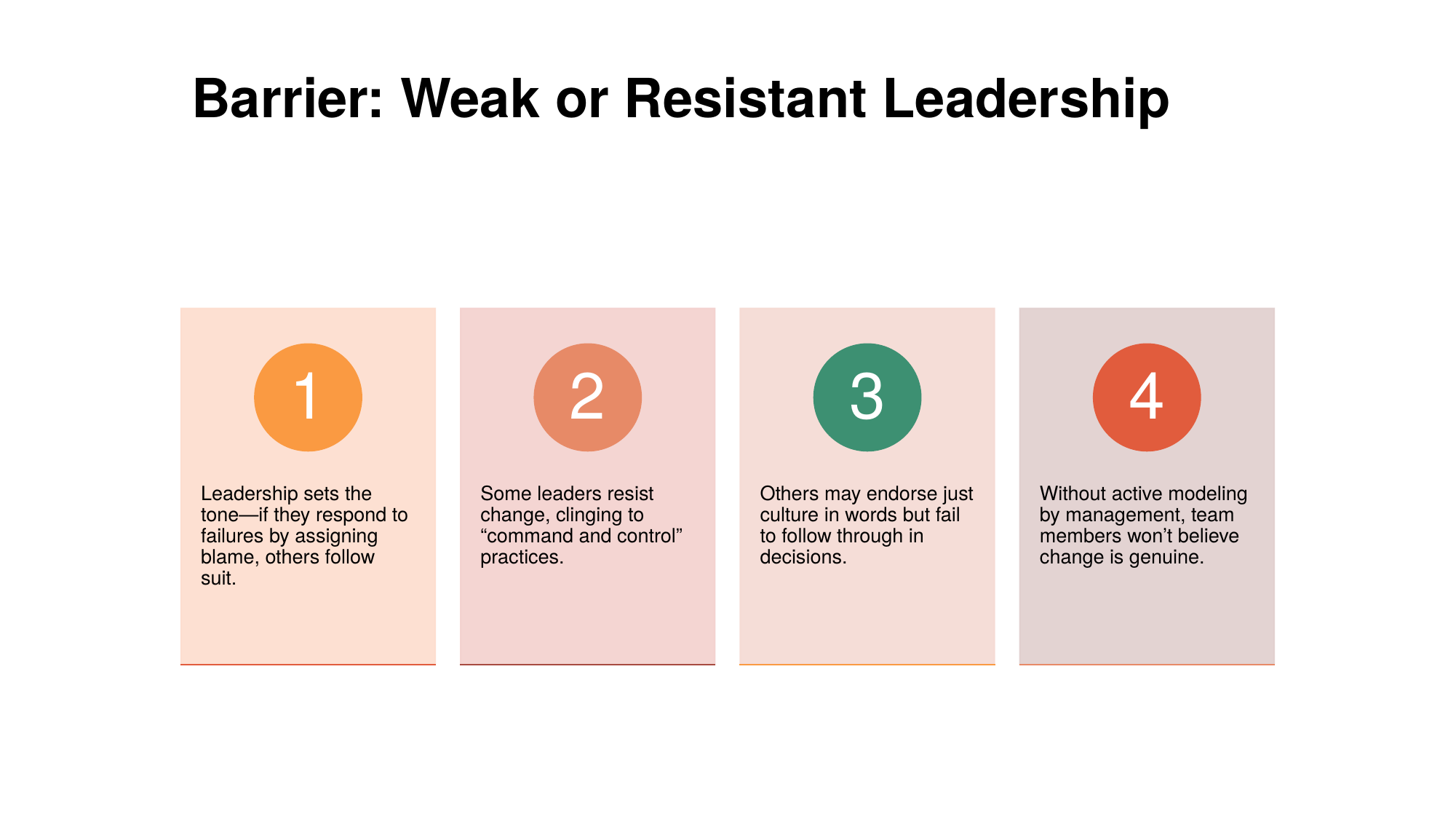

# Barrier: Weak or Resistant Leadership
Leadership sets the tone—if they respond to failures by assigning blame, others follow suit.
1
Some leaders resist change, clinging to “command and control” practices.
2
Others may endorse just culture in words but fail to follow through in decisions.
3
Without active modeling by management, team members won’t believe change is genuine.
4